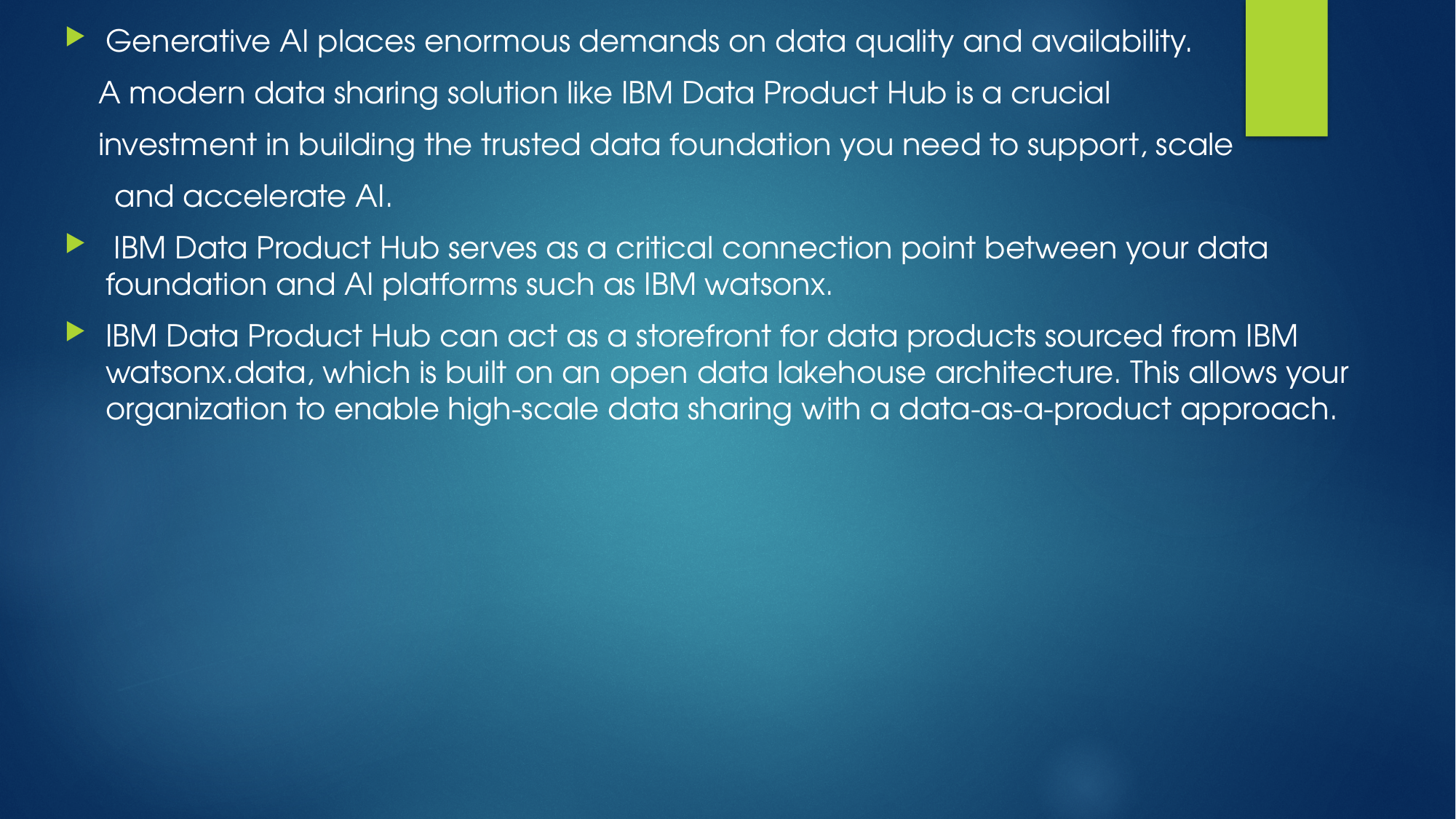

Generative AI places enormous demands on data quality and availability.
    A modern data sharing solution like IBM Data Product Hub is a crucial
    investment in building the trusted data foundation you need to support, scale
      and accelerate AI.
 IBM Data Product Hub serves as a critical connection point between your data foundation and AI platforms such as IBM watsonx.
IBM Data Product Hub can act as a storefront for data products sourced from IBM watsonx.data, which is built on an open data lakehouse architecture. This allows your organization to enable high-scale data sharing with a data-as-a-product approach.